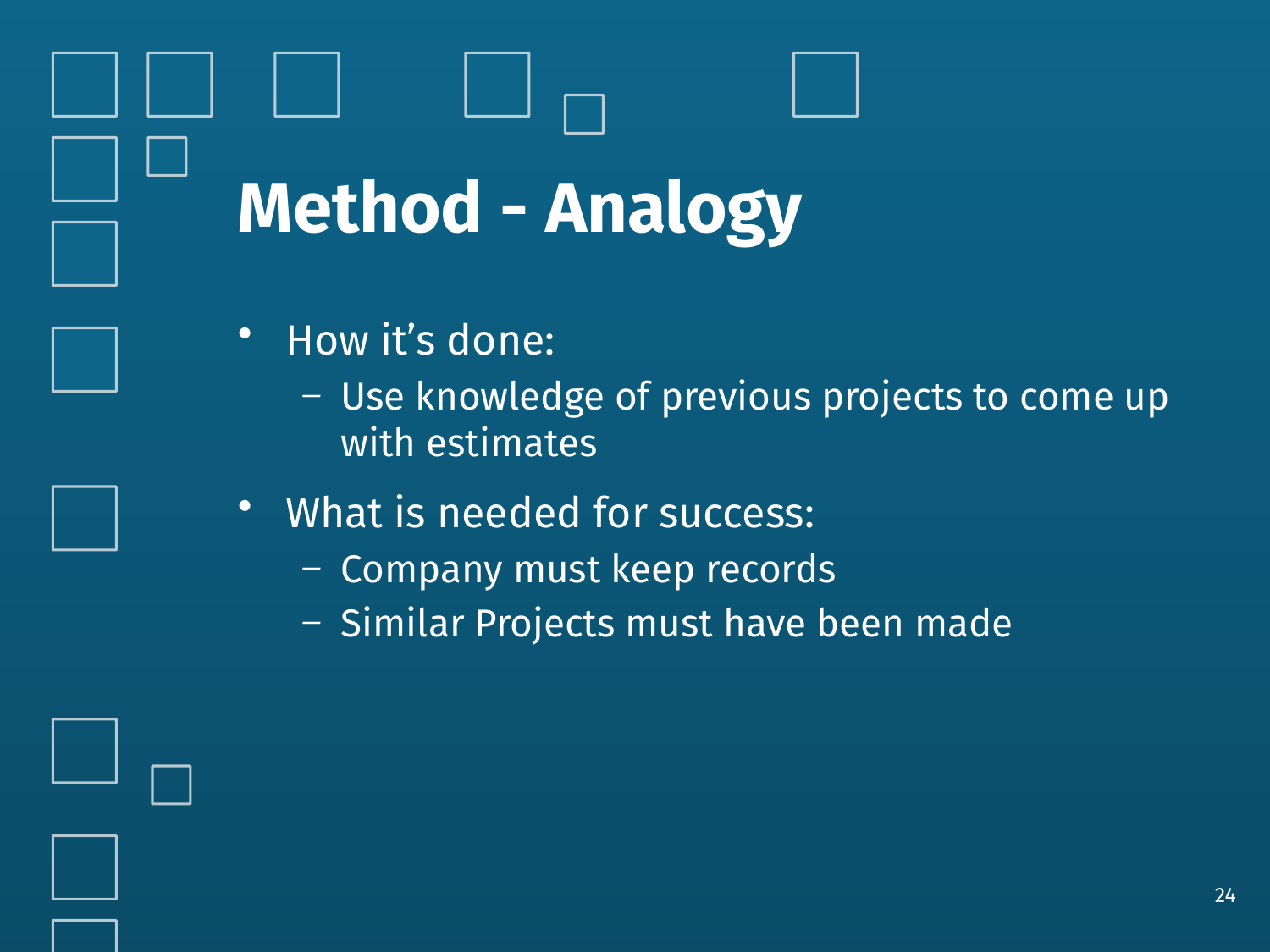

# Method - Analogy
How it’s done:
Use knowledge of previous projects to come up with estimates
What is needed for success:
Company must keep records
Similar Projects must have been made
24